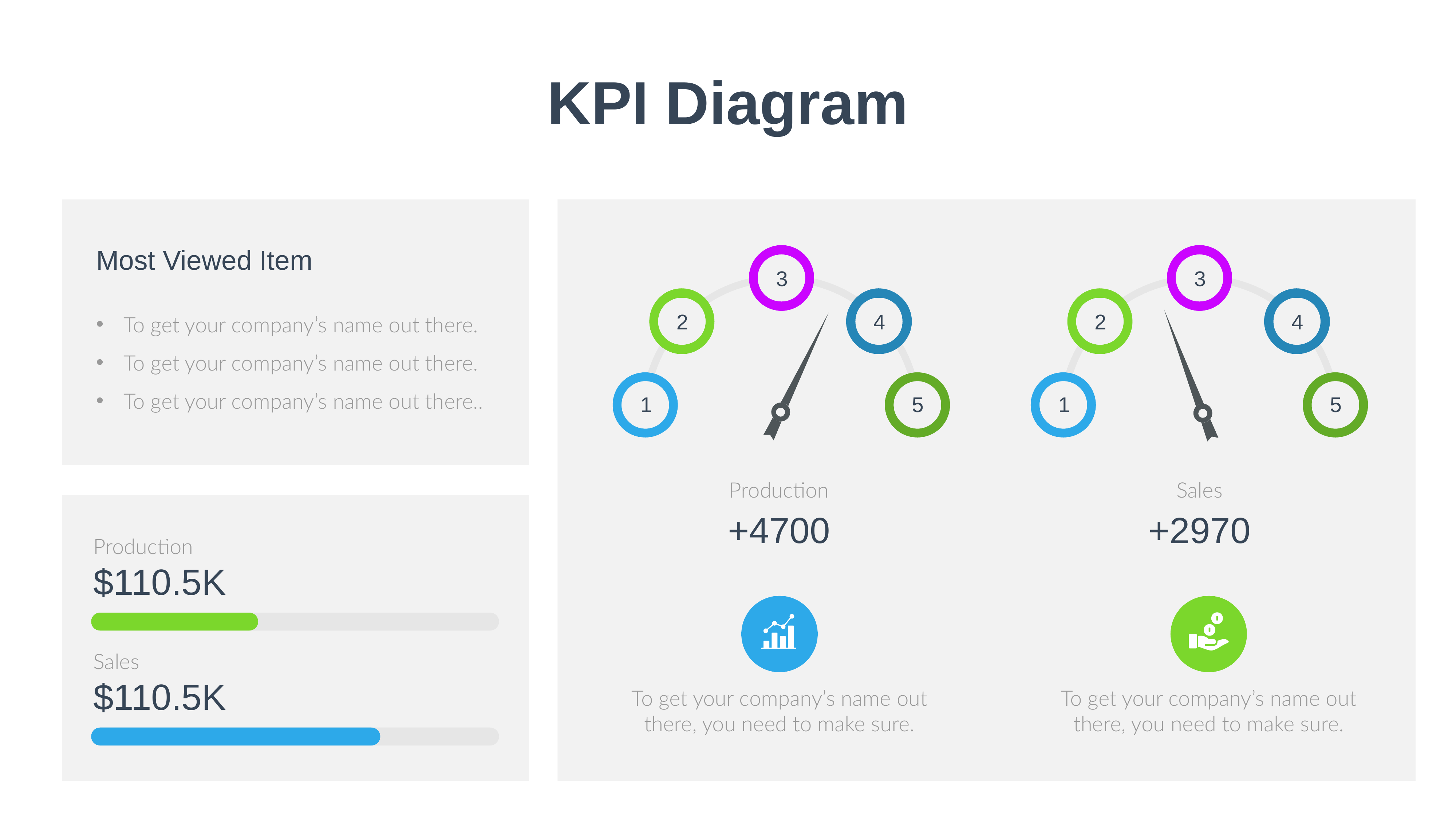

KPI Diagram

Most Viewed Item
To get your company’s name out there.
To get your company’s name out there.
To get your company’s name out there..

3

2
4

1
5

3

2
4

1
5
Production
+4700
Sales
+2970

Production
$110.5K

Sales
$110.5K

To get your company’s name out there, you need to make sure.
To get your company’s name out there, you need to make sure.